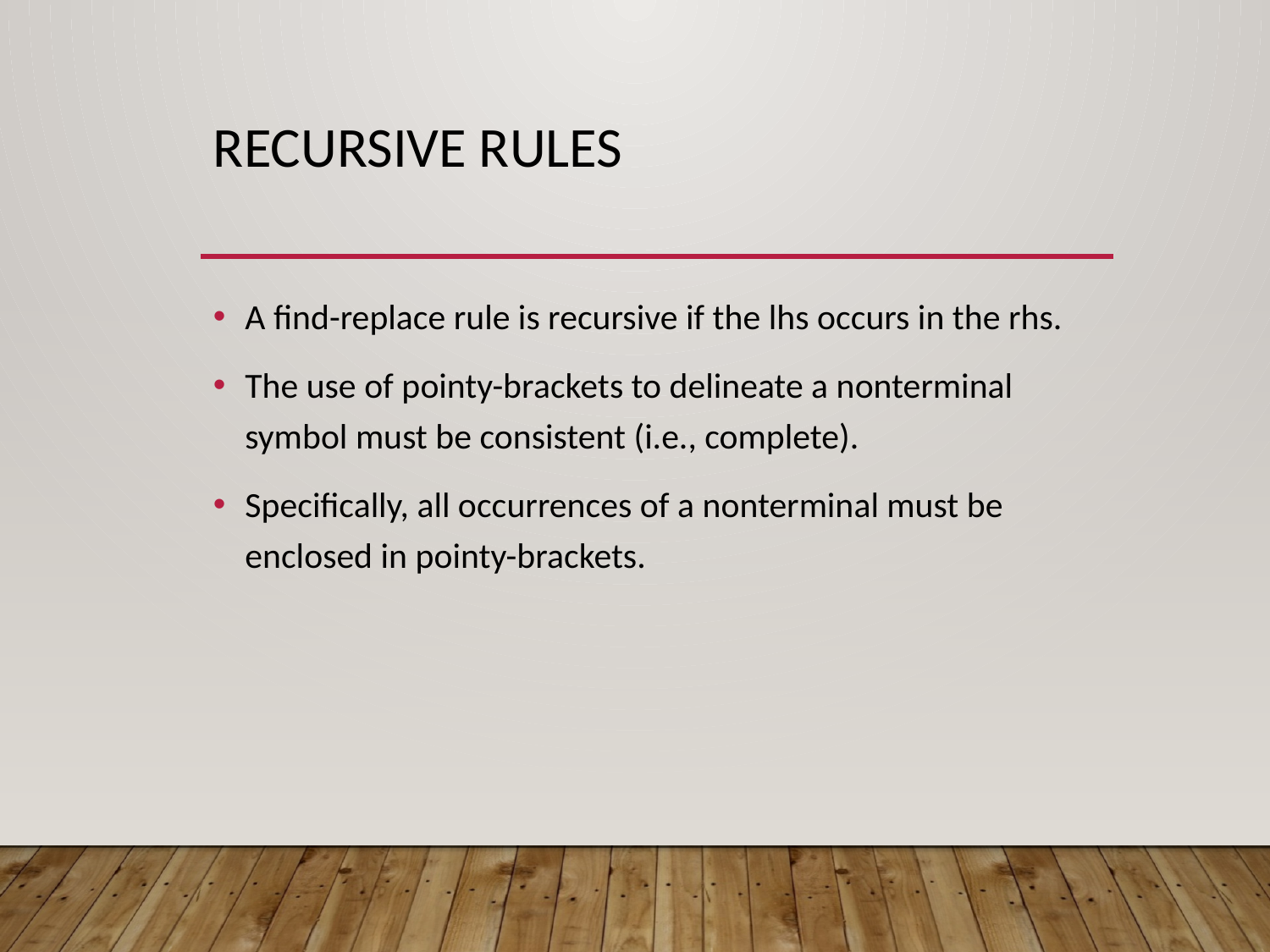

# Recursive rules
A find-replace rule is recursive if the lhs occurs in the rhs.
The use of pointy-brackets to delineate a nonterminal symbol must be consistent (i.e., complete).
Specifically, all occurrences of a nonterminal must be enclosed in pointy-brackets.